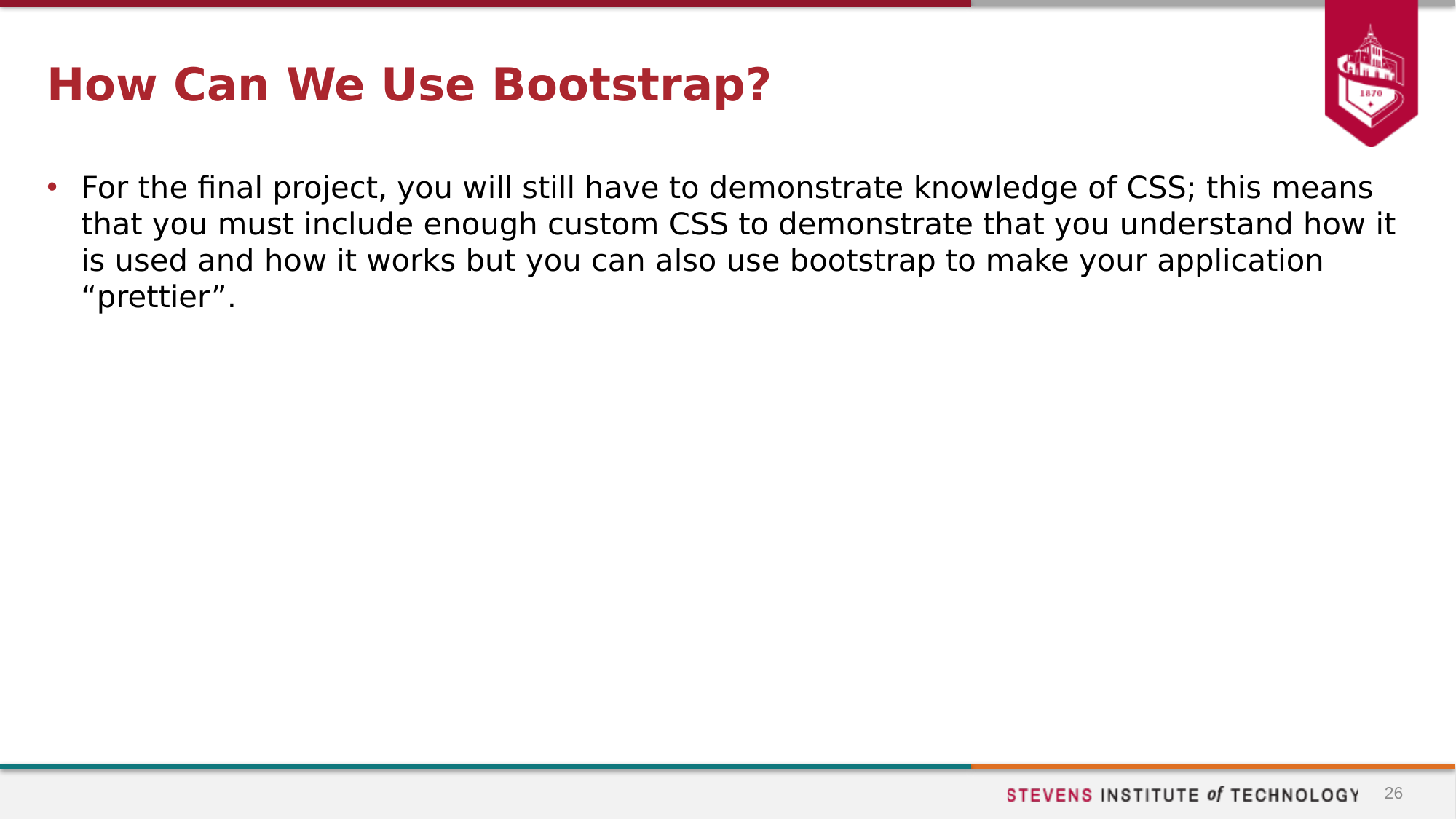

# How Can We Use Bootstrap?
For the final project, you will still have to demonstrate knowledge of CSS; this means that you must include enough custom CSS to demonstrate that you understand how it is used and how it works but you can also use bootstrap to make your application “prettier”.
26